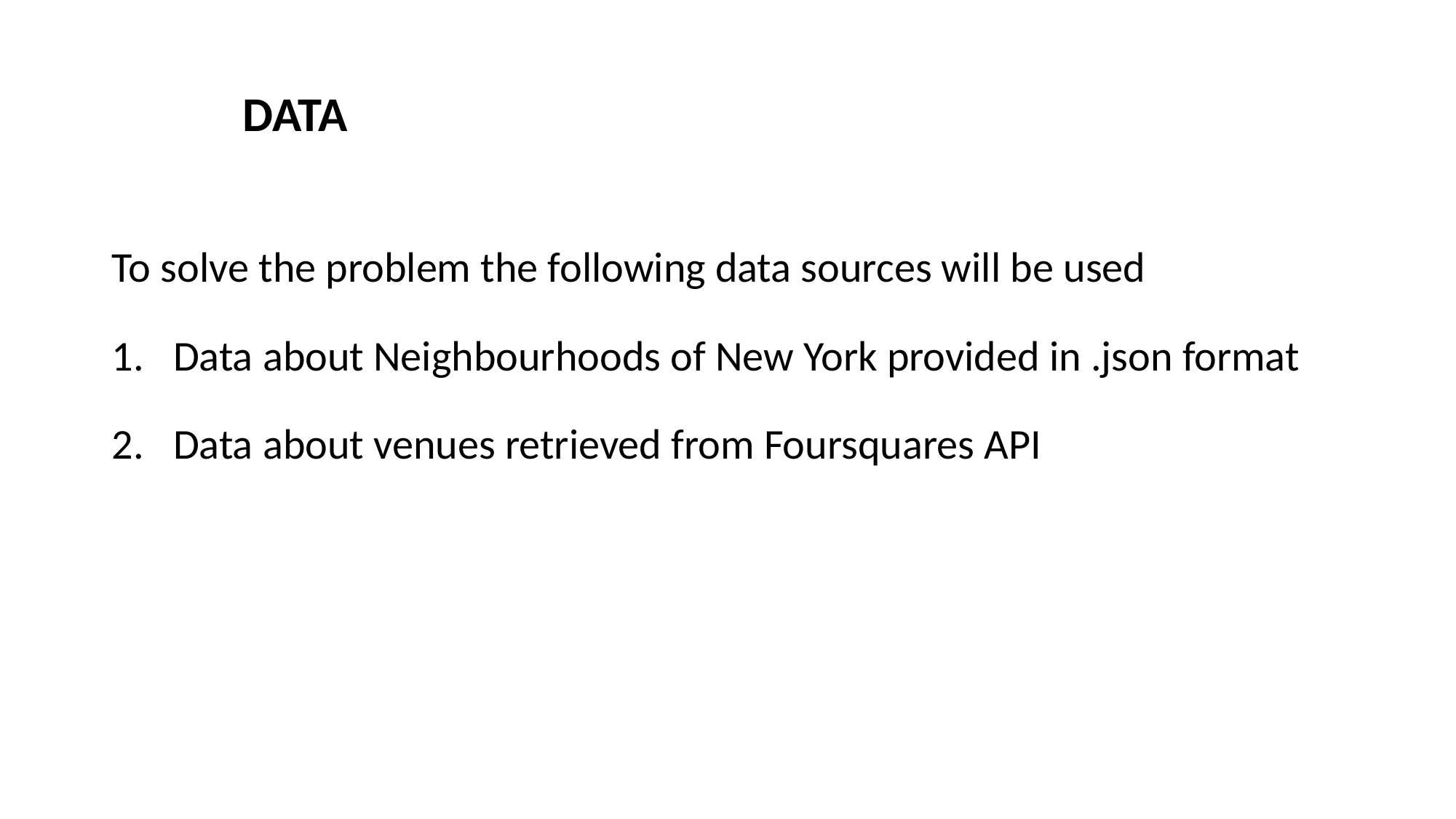

DATA
To solve the problem the following data sources will be used
Data about Neighbourhoods of New York provided in .json format
Data about venues retrieved from Foursquares API